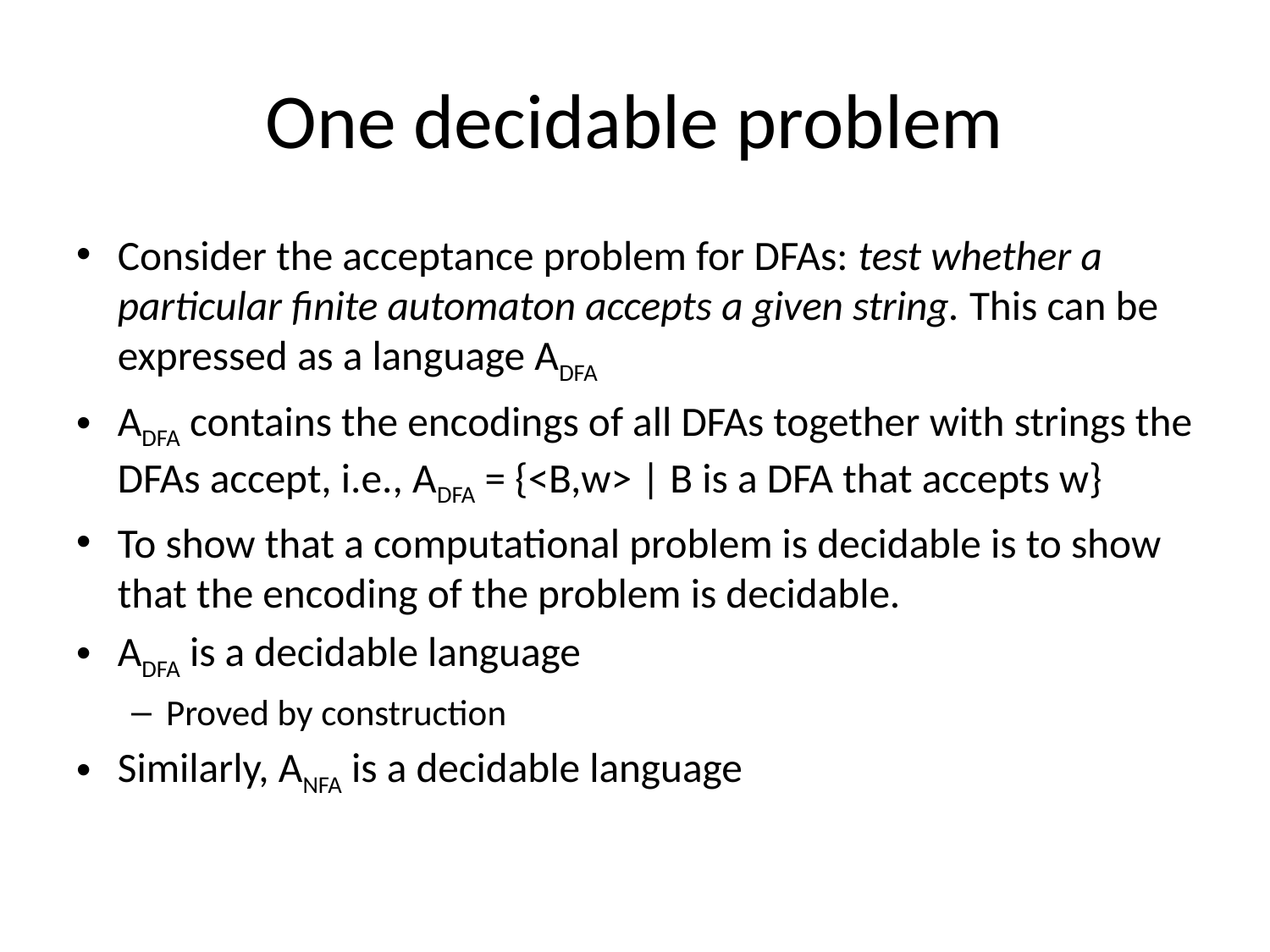

# One decidable problem
Consider the acceptance problem for DFAs: test whether a particular finite automaton accepts a given string. This can be expressed as a language ADFA
ADFA contains the encodings of all DFAs together with strings the DFAs accept, i.e., ADFA = {<B,w> | B is a DFA that accepts w}
To show that a computational problem is decidable is to show that the encoding of the problem is decidable.
ADFA is a decidable language
Proved by construction
Similarly, ANFA is a decidable language